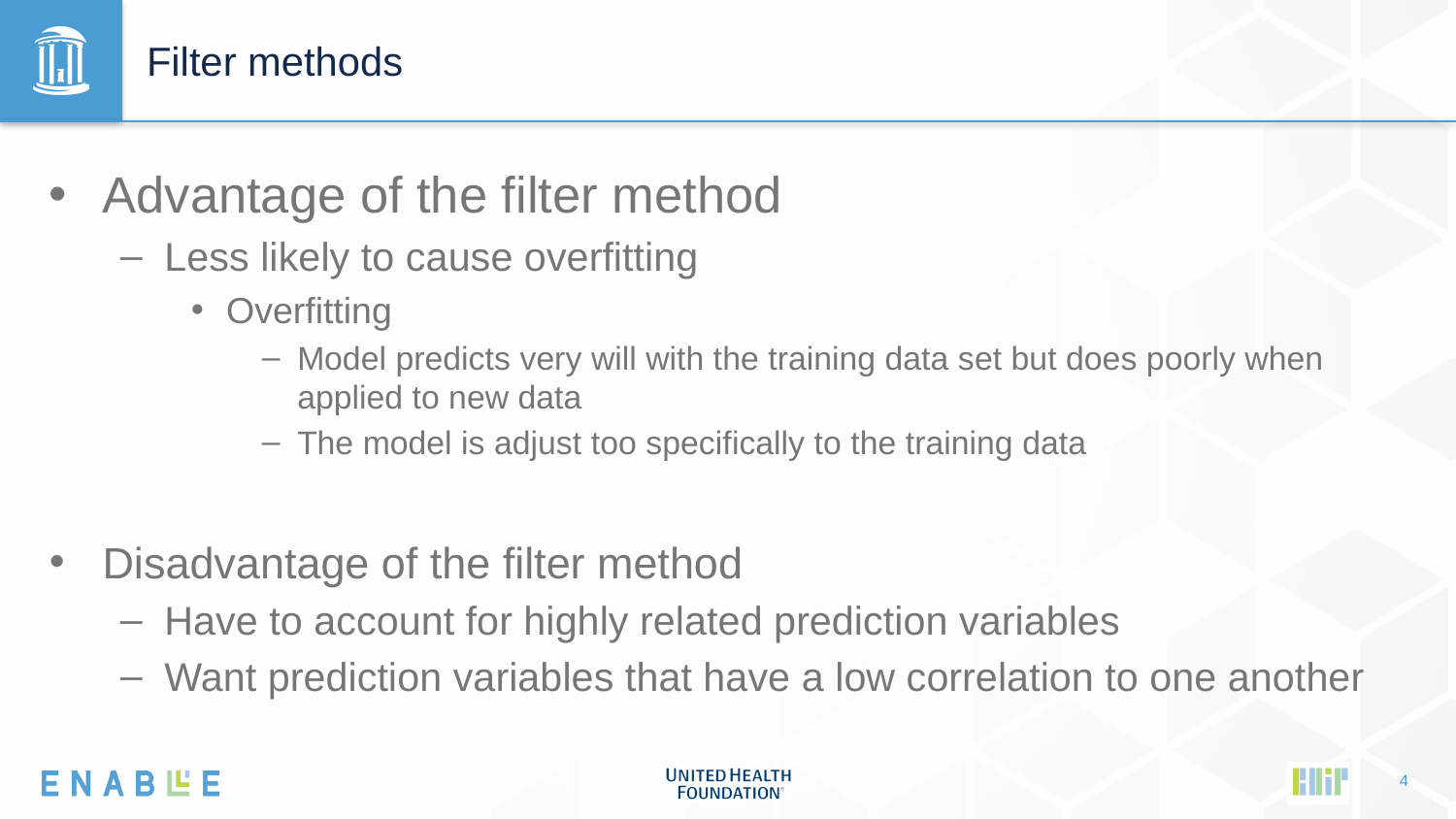

# Filter methods
Advantage of the filter method
Less likely to cause overfitting
Overfitting
Model predicts very will with the training data set but does poorly when applied to new data
The model is adjust too specifically to the training data

Disadvantage of the filter method
Have to account for highly related prediction variables
Want prediction variables that have a low correlation to one another

4